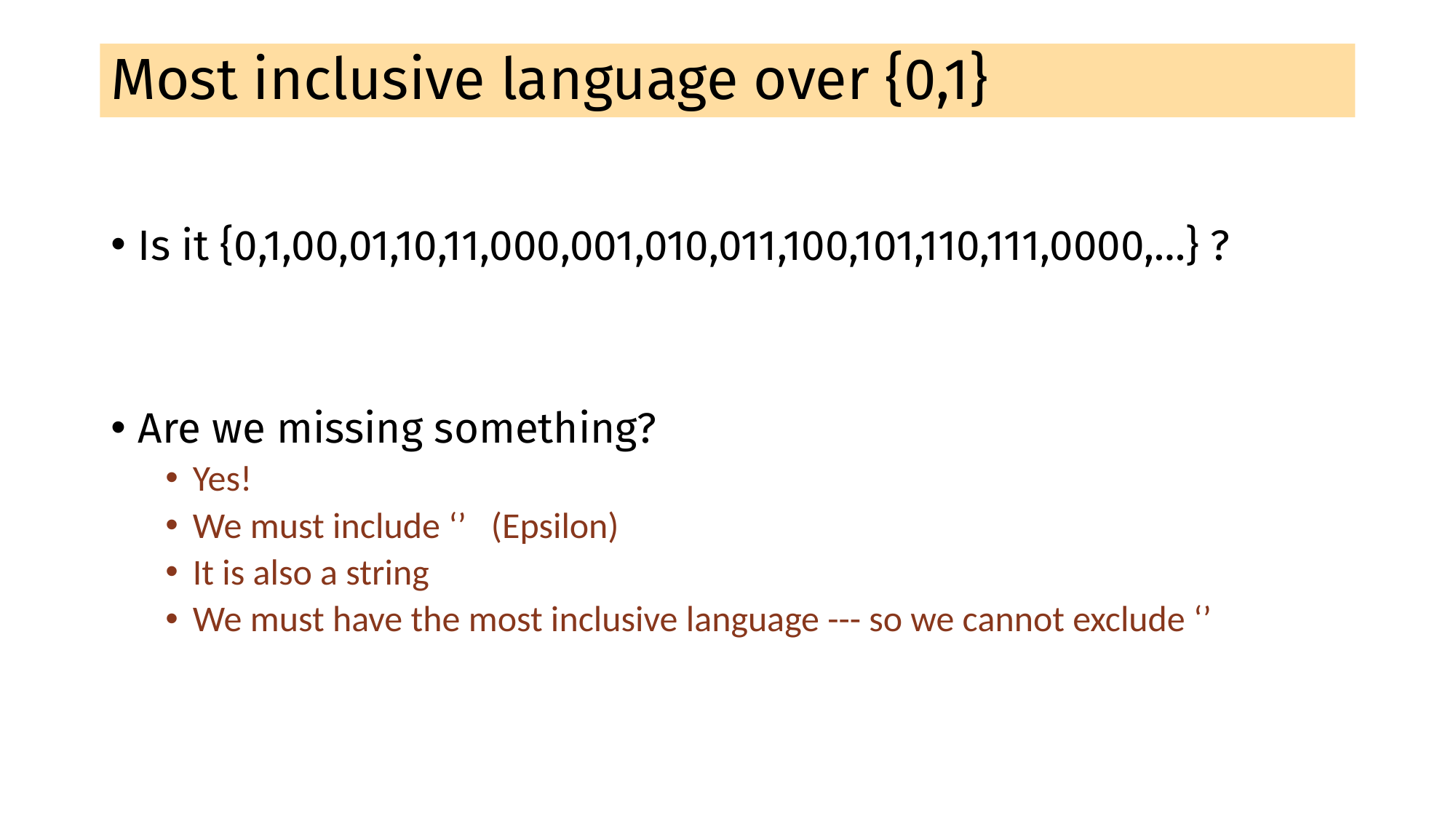

# Most inclusive language over {0,1}
Is it {0,1,00,01,10,11,000,001,010,011,100,101,110,111,0000,…} ?

Are we missing something?
Yes!
We must include ‘’   (Epsilon)
It is also a string
We must have the most inclusive language --- so we cannot exclude ‘’